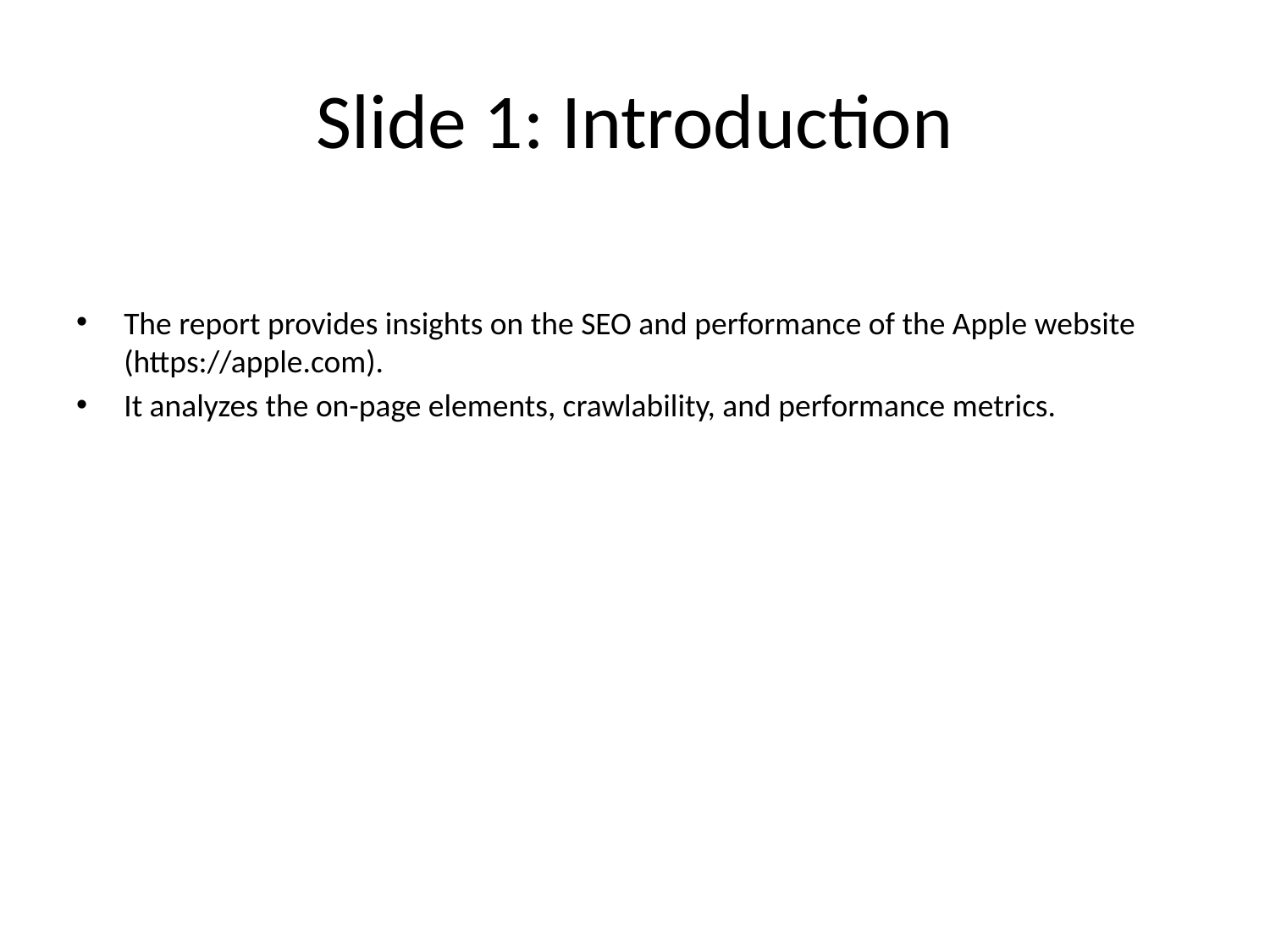

# Slide 1: Introduction

The report provides insights on the SEO and performance of the Apple website (https://apple.com).
It analyzes the on-page elements, crawlability, and performance metrics.